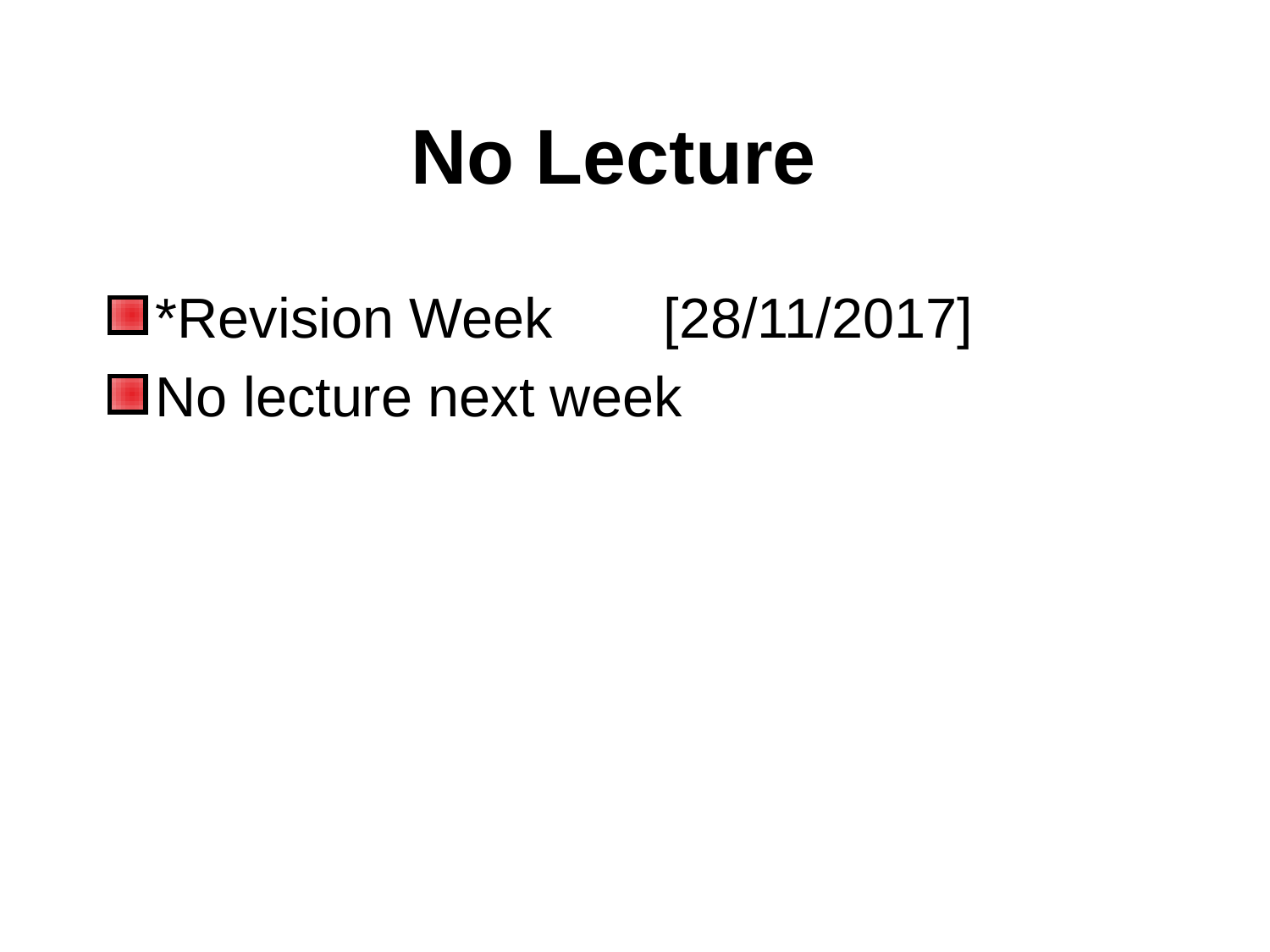

# No Lecture
*Revision Week	[28/11/2017]
No lecture next week